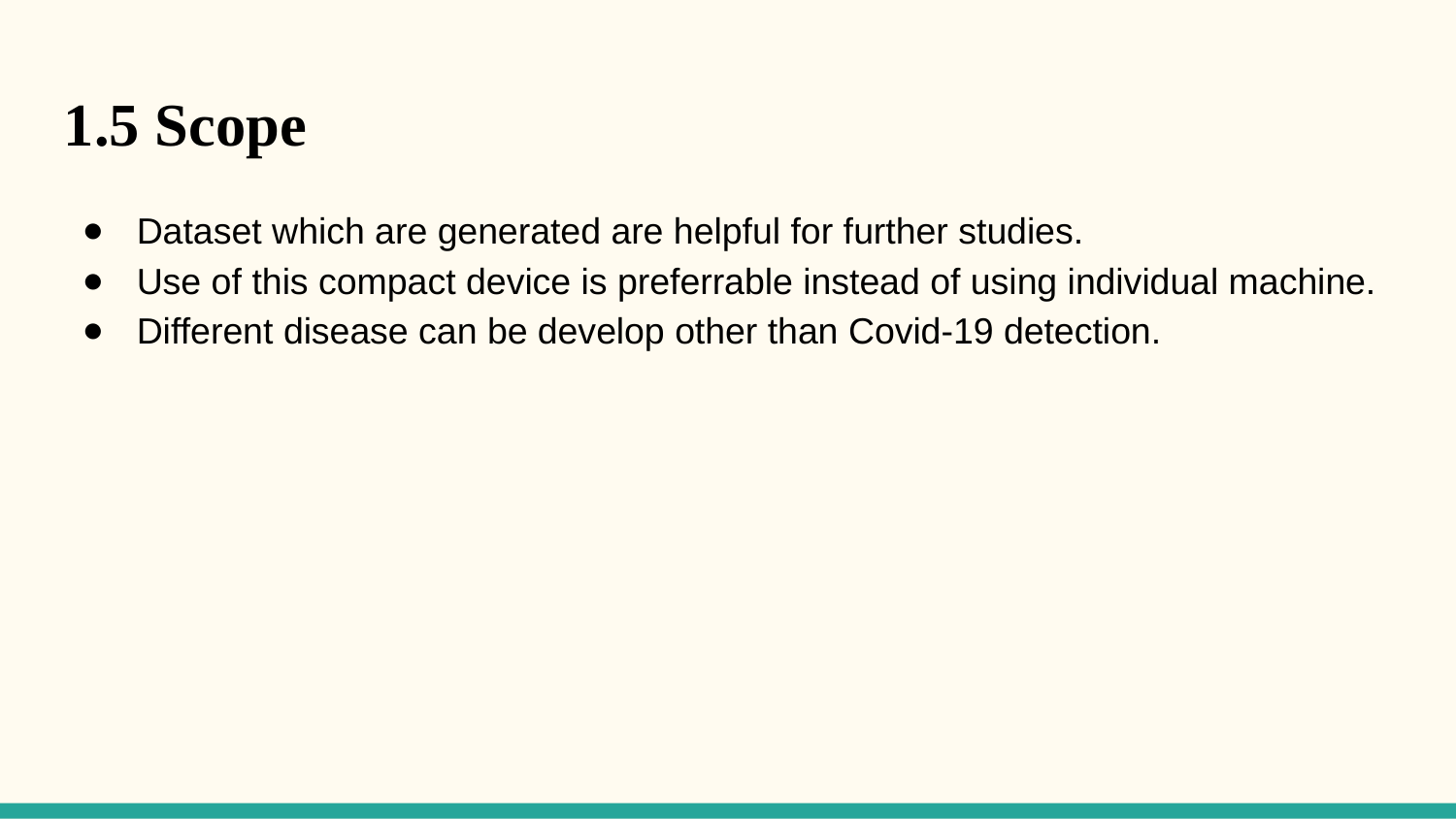

1.5 Scope
Dataset which are generated are helpful for further studies.
Use of this compact device is preferrable instead of using individual machine.
Different disease can be develop other than Covid-19 detection.